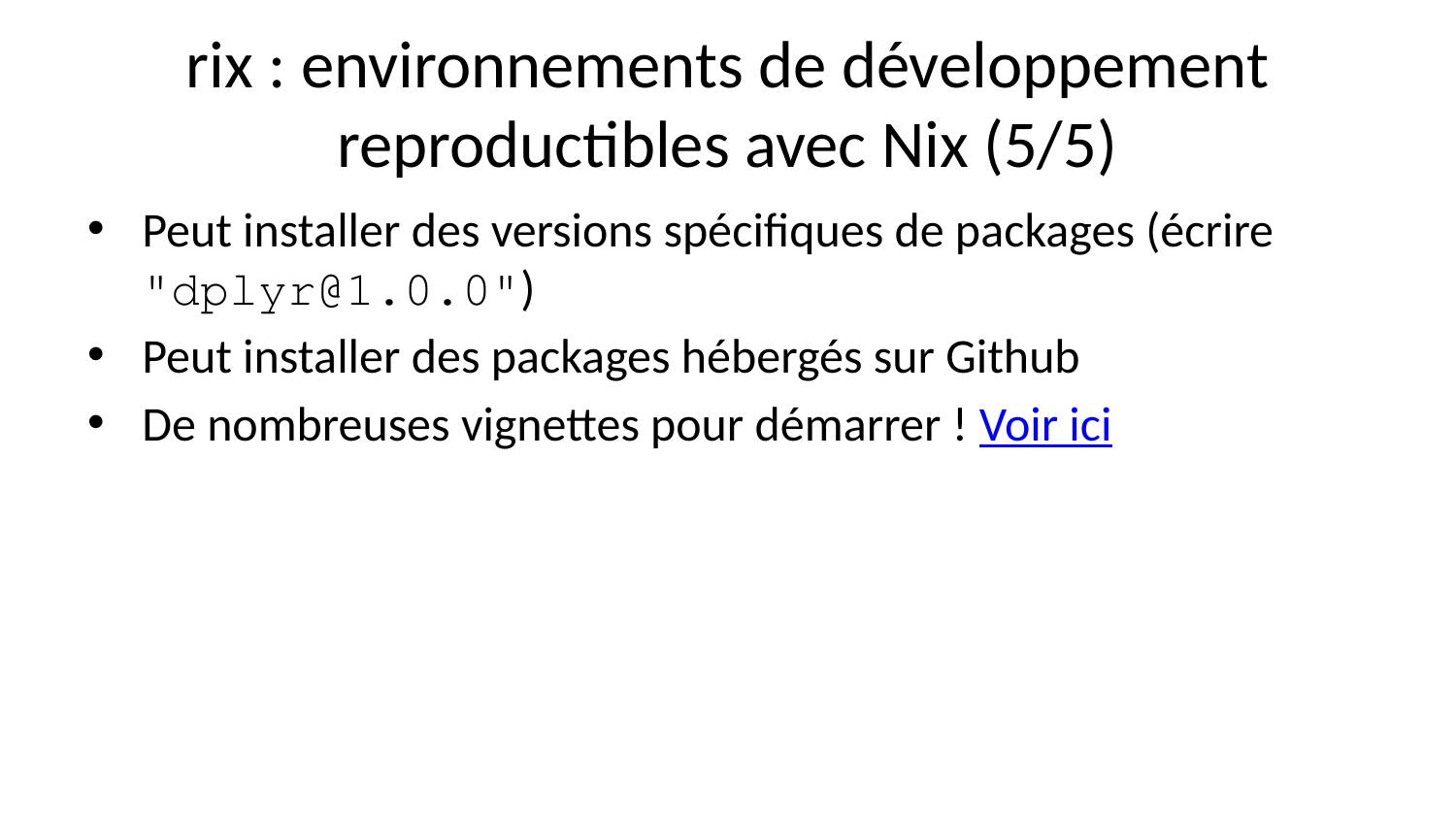

# rix : environnements de développement reproductibles avec Nix (5/5)
Peut installer des versions spécifiques de packages (écrire "dplyr@1.0.0")
Peut installer des packages hébergés sur Github
De nombreuses vignettes pour démarrer ! Voir ici